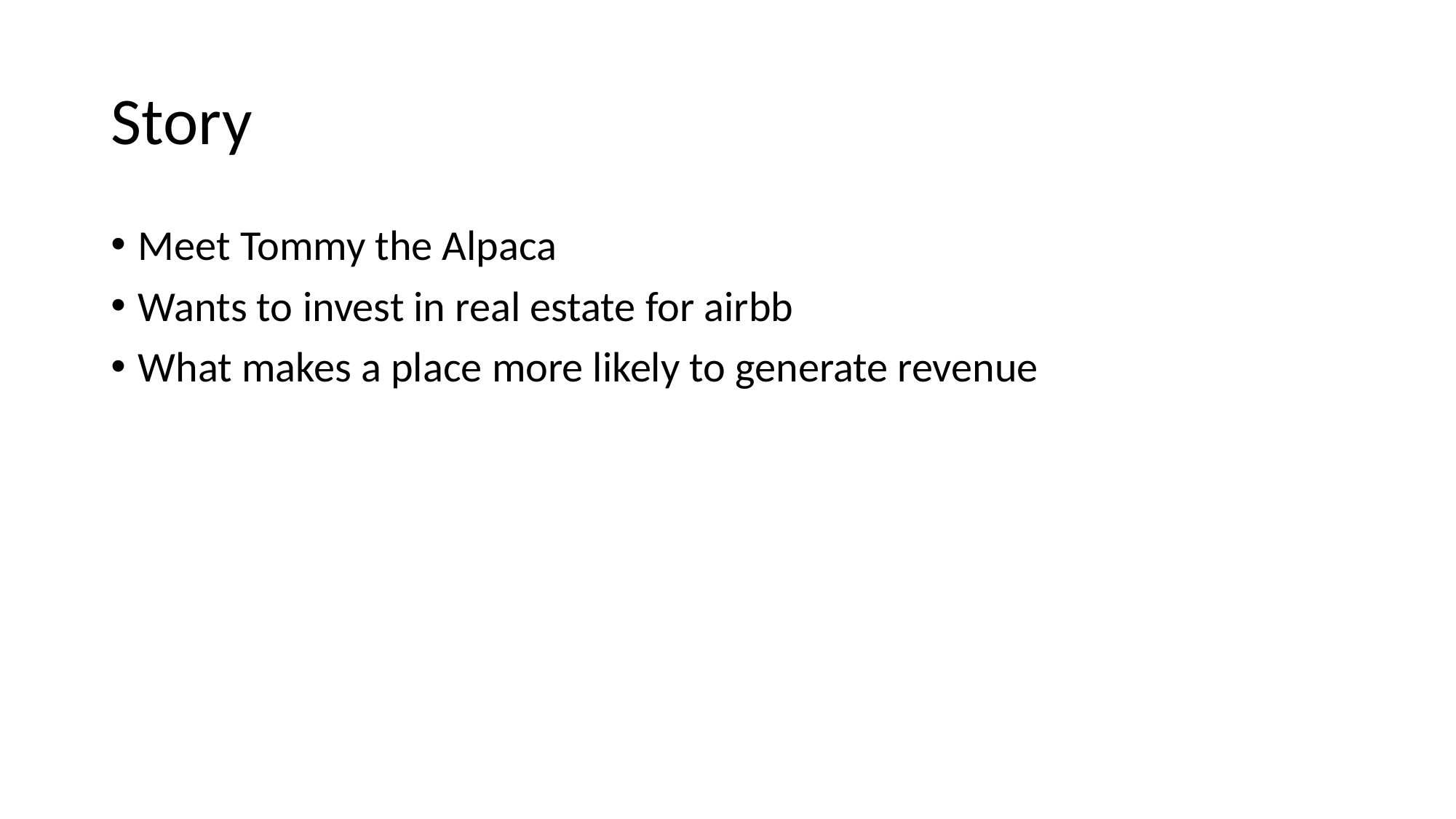

# Story
Meet Tommy the Alpaca
Wants to invest in real estate for airbb
What makes a place more likely to generate revenue